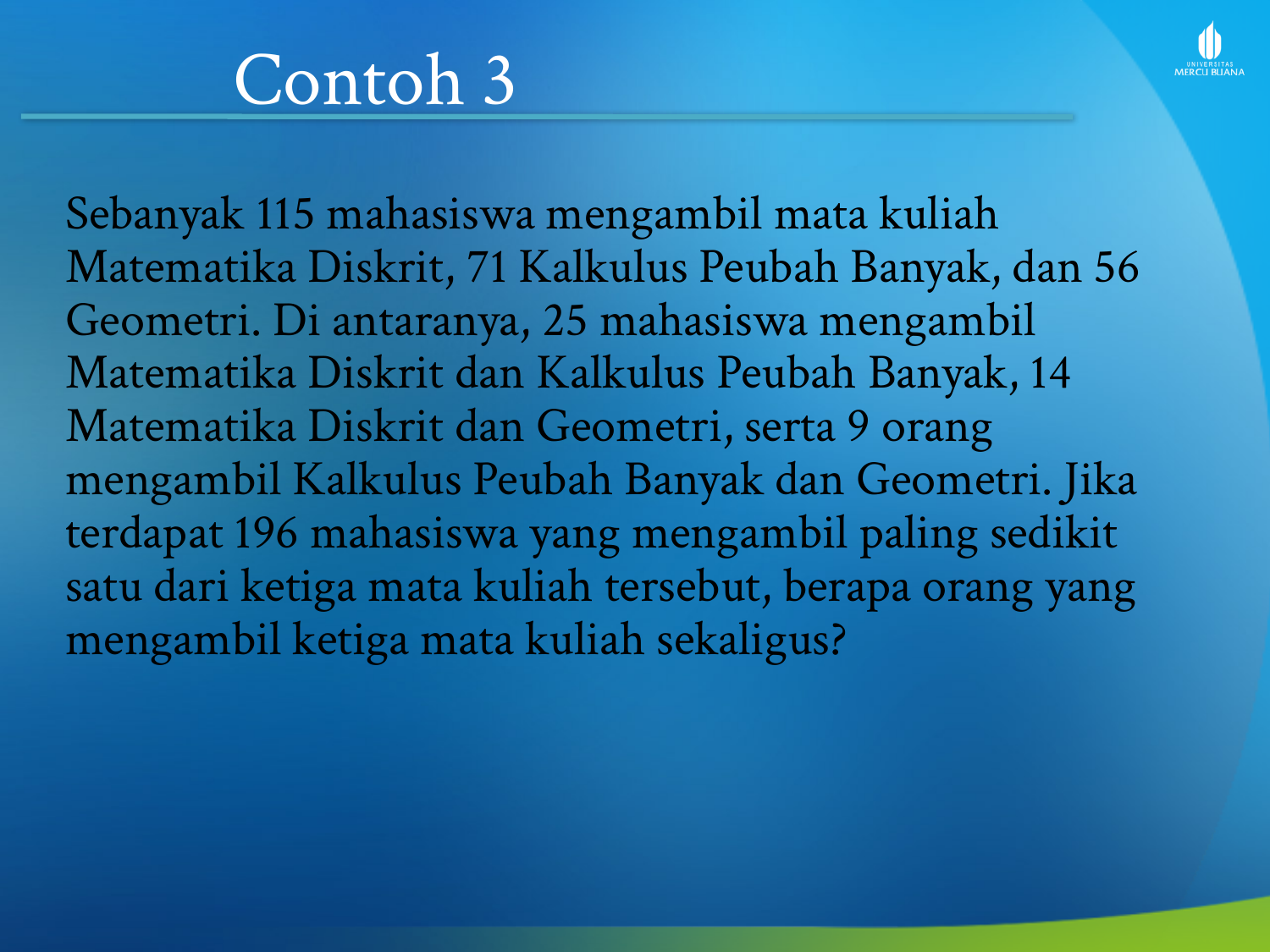

Contoh 3
Sebanyak 115 mahasiswa mengambil mata kuliah Matematika Diskrit, 71 Kalkulus Peubah Banyak, dan 56 Geometri. Di antaranya, 25 mahasiswa mengambil Matematika Diskrit dan Kalkulus Peubah Banyak, 14 Matematika Diskrit dan Geometri, serta 9 orang mengambil Kalkulus Peubah Banyak dan Geometri. Jika terdapat 196 mahasiswa yang mengambil paling sedikit satu dari ketiga mata kuliah tersebut, berapa orang yang mengambil ketiga mata kuliah sekaligus?